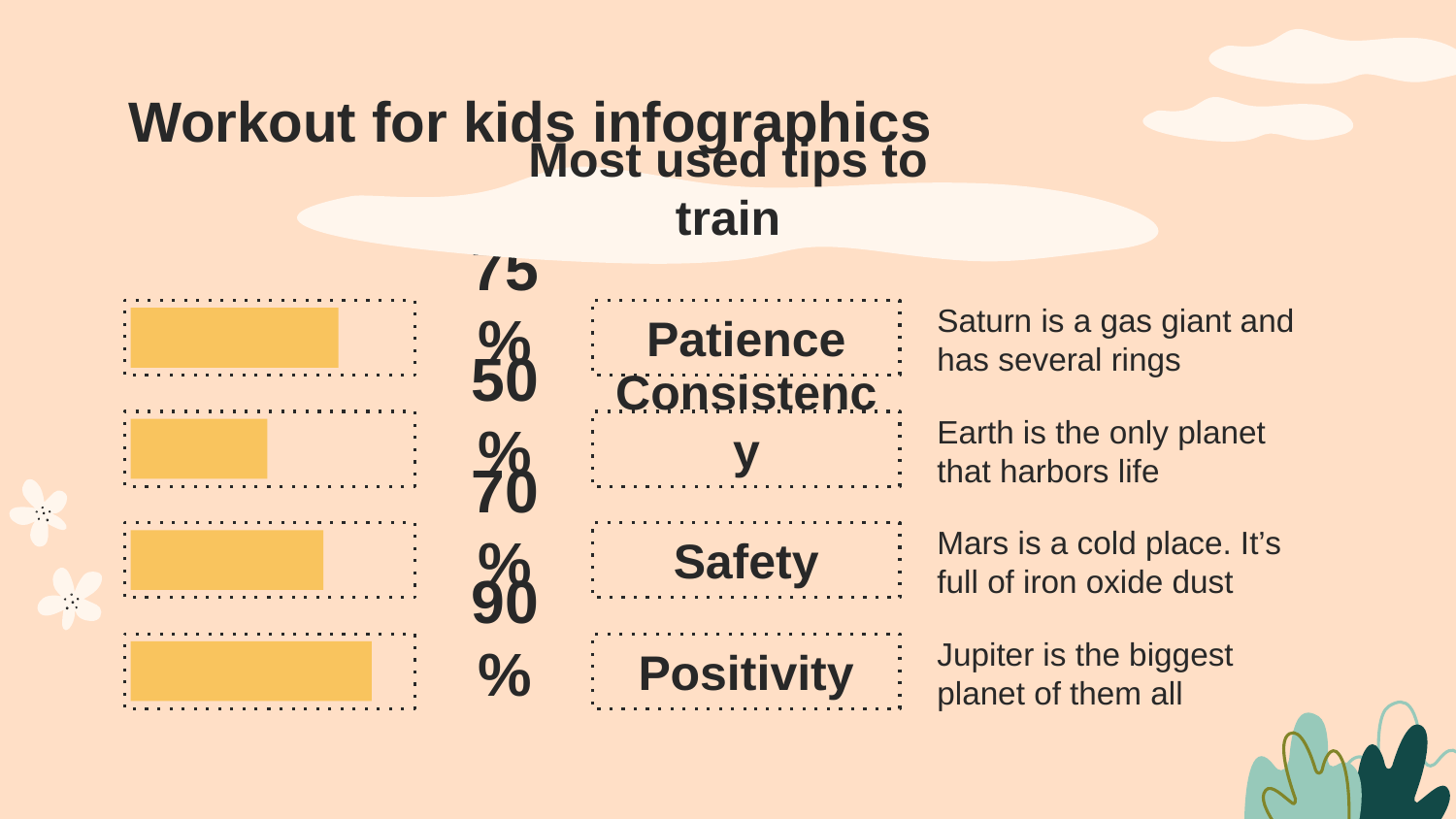

# Workout for kids infographics
Most used tips to train

Patience
75%
Saturn is a gas giant and has several rings

Consistency
50%
Earth is the only planet that harbors life

70%
Safety
Mars is a cold place. It’s full of iron oxide dust

90%
Jupiter is the biggest planet of them all
Positivity